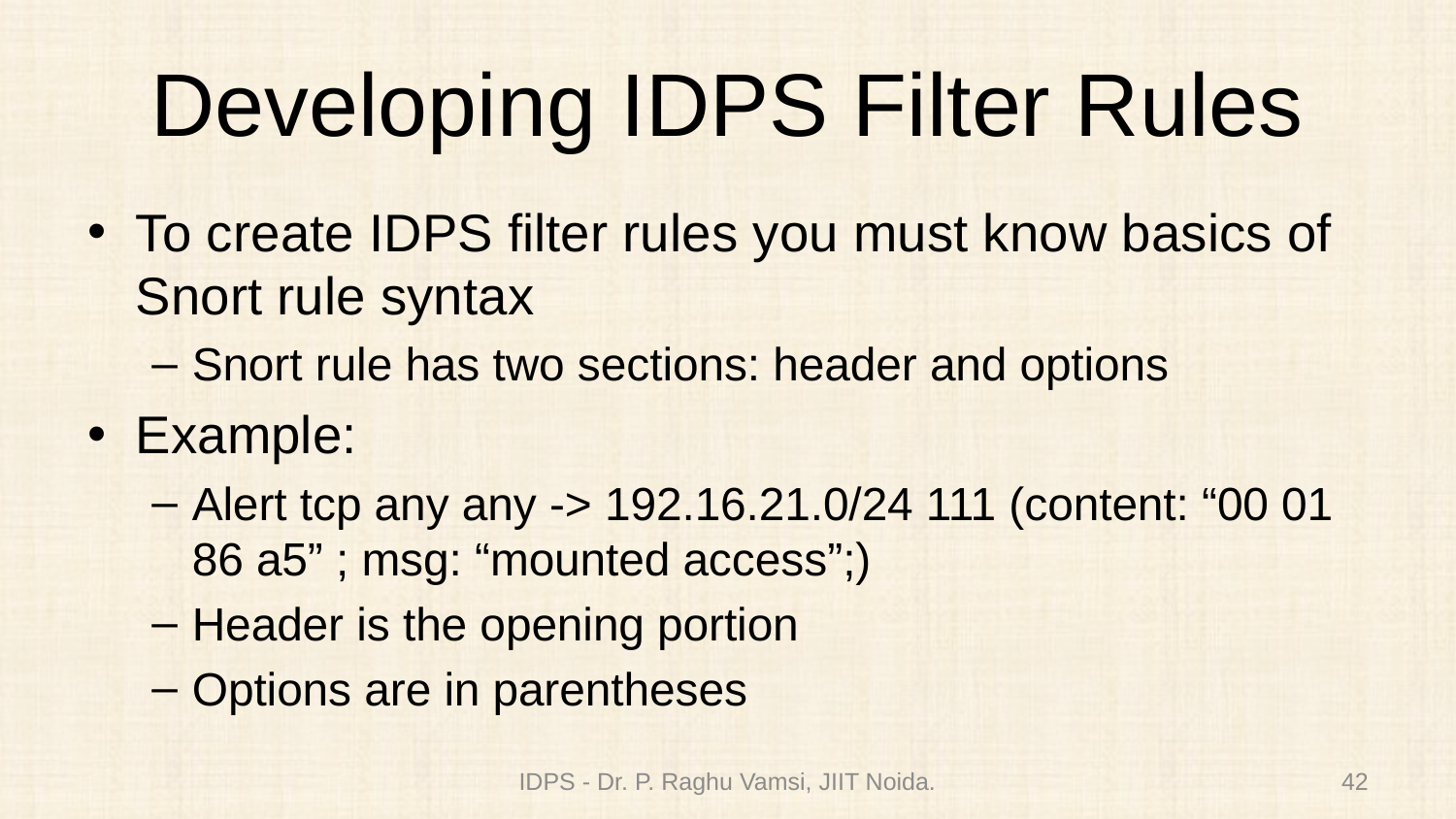

# Developing IDPS Filter Rules
To create IDPS filter rules you must know basics of Snort rule syntax
Snort rule has two sections: header and options
Example:
Alert tcp any any -> 192.16.21.0/24 111 (content: “00 01 86 a5” ; msg: “mounted access”;)
Header is the opening portion
Options are in parentheses
IDPS - Dr. P. Raghu Vamsi, JIIT Noida.
42